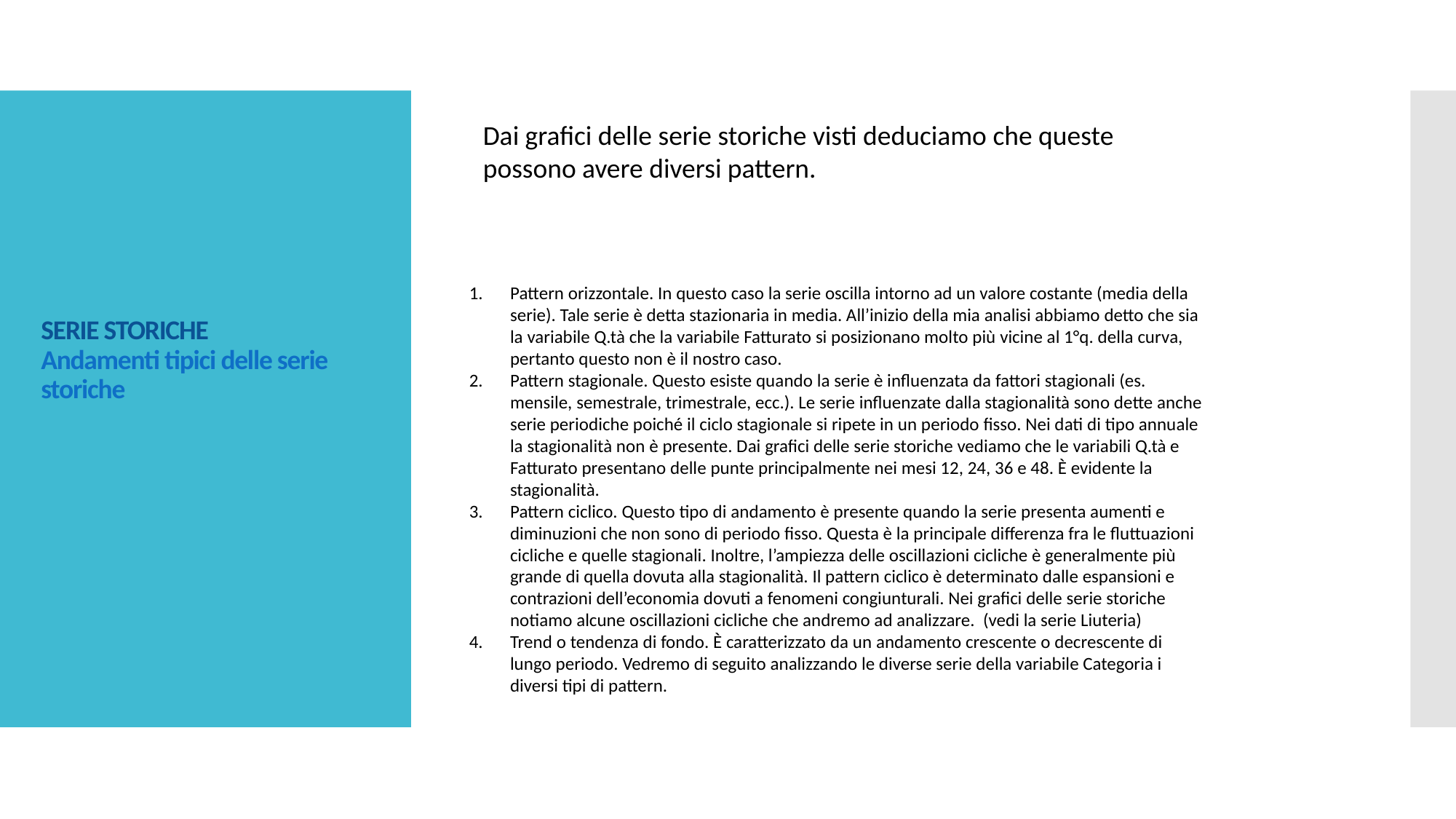

Dai grafici delle serie storiche visti deduciamo che queste possono avere diversi pattern.
# SERIE STORICHE Andamenti tipici delle serie storiche
Pattern orizzontale. In questo caso la serie oscilla intorno ad un valore costante (media della serie). Tale serie è detta stazionaria in media. All’inizio della mia analisi abbiamo detto che sia la variabile Q.tà che la variabile Fatturato si posizionano molto più vicine al 1°q. della curva, pertanto questo non è il nostro caso.
Pattern stagionale. Questo esiste quando la serie è influenzata da fattori stagionali (es. mensile, semestrale, trimestrale, ecc.). Le serie influenzate dalla stagionalità sono dette anche serie periodiche poiché il ciclo stagionale si ripete in un periodo fisso. Nei dati di tipo annuale la stagionalità non è presente. Dai grafici delle serie storiche vediamo che le variabili Q.tà e Fatturato presentano delle punte principalmente nei mesi 12, 24, 36 e 48. È evidente la stagionalità.
Pattern ciclico. Questo tipo di andamento è presente quando la serie presenta aumenti e diminuzioni che non sono di periodo fisso. Questa è la principale differenza fra le fluttuazioni cicliche e quelle stagionali. Inoltre, l’ampiezza delle oscillazioni cicliche è generalmente più grande di quella dovuta alla stagionalità. Il pattern ciclico è determinato dalle espansioni e contrazioni dell’economia dovuti a fenomeni congiunturali. Nei grafici delle serie storiche notiamo alcune oscillazioni cicliche che andremo ad analizzare.  (vedi la serie Liuteria)
Trend o tendenza di fondo. È caratterizzato da un andamento crescente o decrescente di lungo periodo. Vedremo di seguito analizzando le diverse serie della variabile Categoria i diversi tipi di pattern.